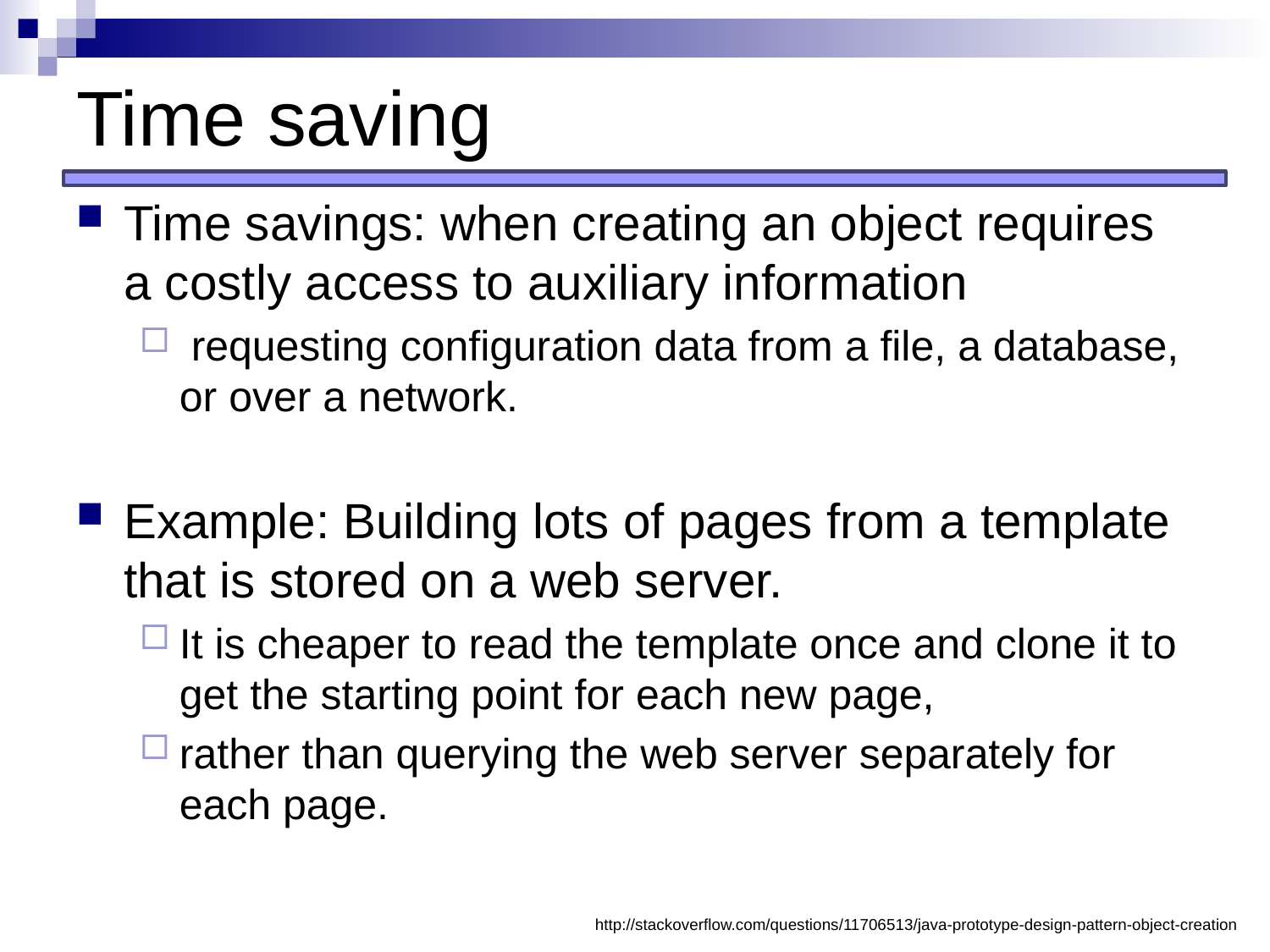

# Time saving
Time savings: when creating an object requires a costly access to auxiliary information
 requesting configuration data from a file, a database, or over a network.

Example: Building lots of pages from a template that is stored on a web server.
It is cheaper to read the template once and clone it to get the starting point for each new page,
rather than querying the web server separately for each page.
http://stackoverflow.com/questions/11706513/java-prototype-design-pattern-object-creation